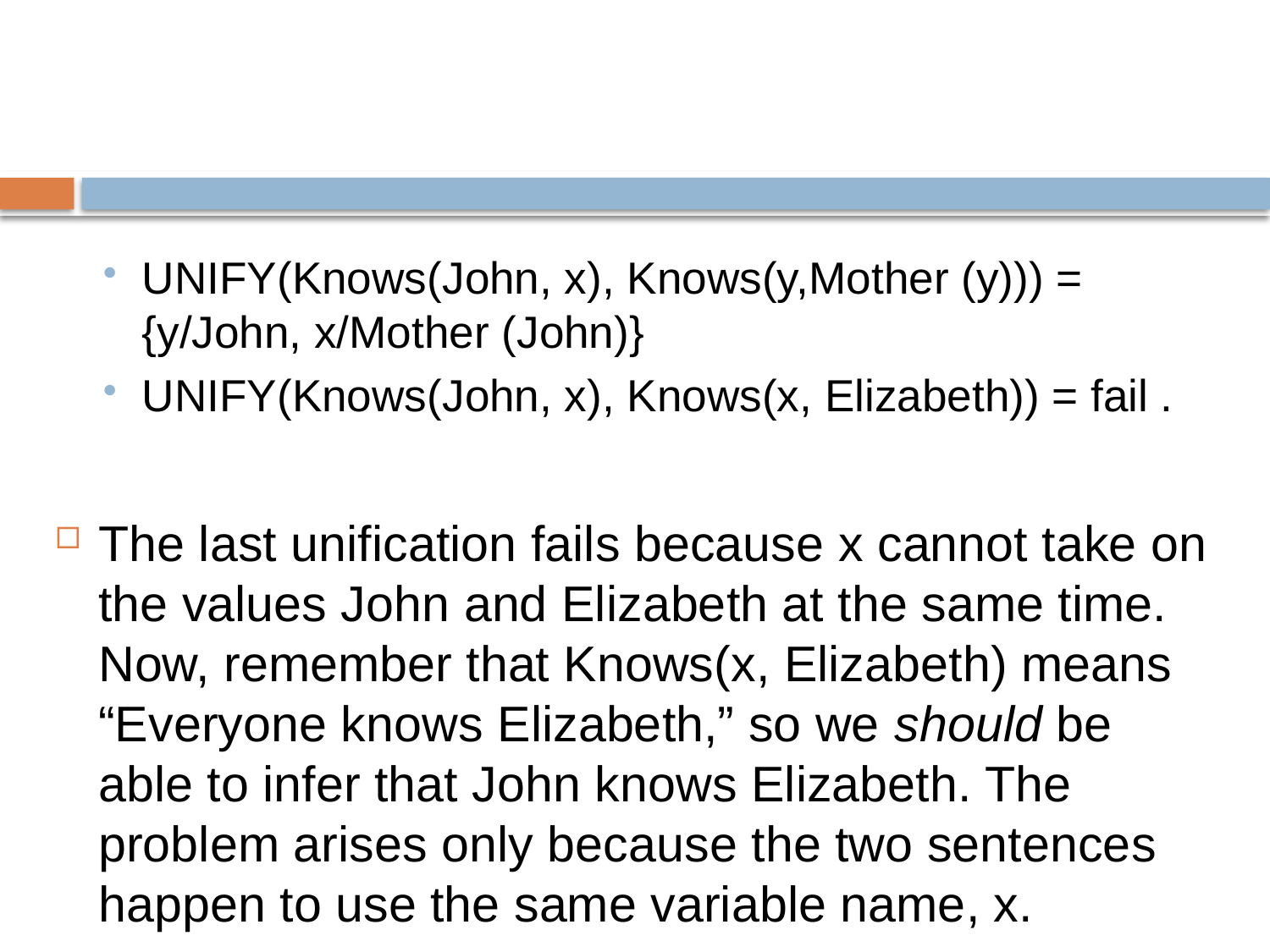

#
UNIFY(Knows(John, x), Knows(y,Mother (y))) = {y/John, x/Mother (John)}
UNIFY(Knows(John, x), Knows(x, Elizabeth)) = fail .

The last unification fails because x cannot take on the values John and Elizabeth at the same time. Now, remember that Knows(x, Elizabeth) means “Everyone knows Elizabeth,” so we should be able to infer that John knows Elizabeth. The problem arises only because the two sentences happen to use the same variable name, x.